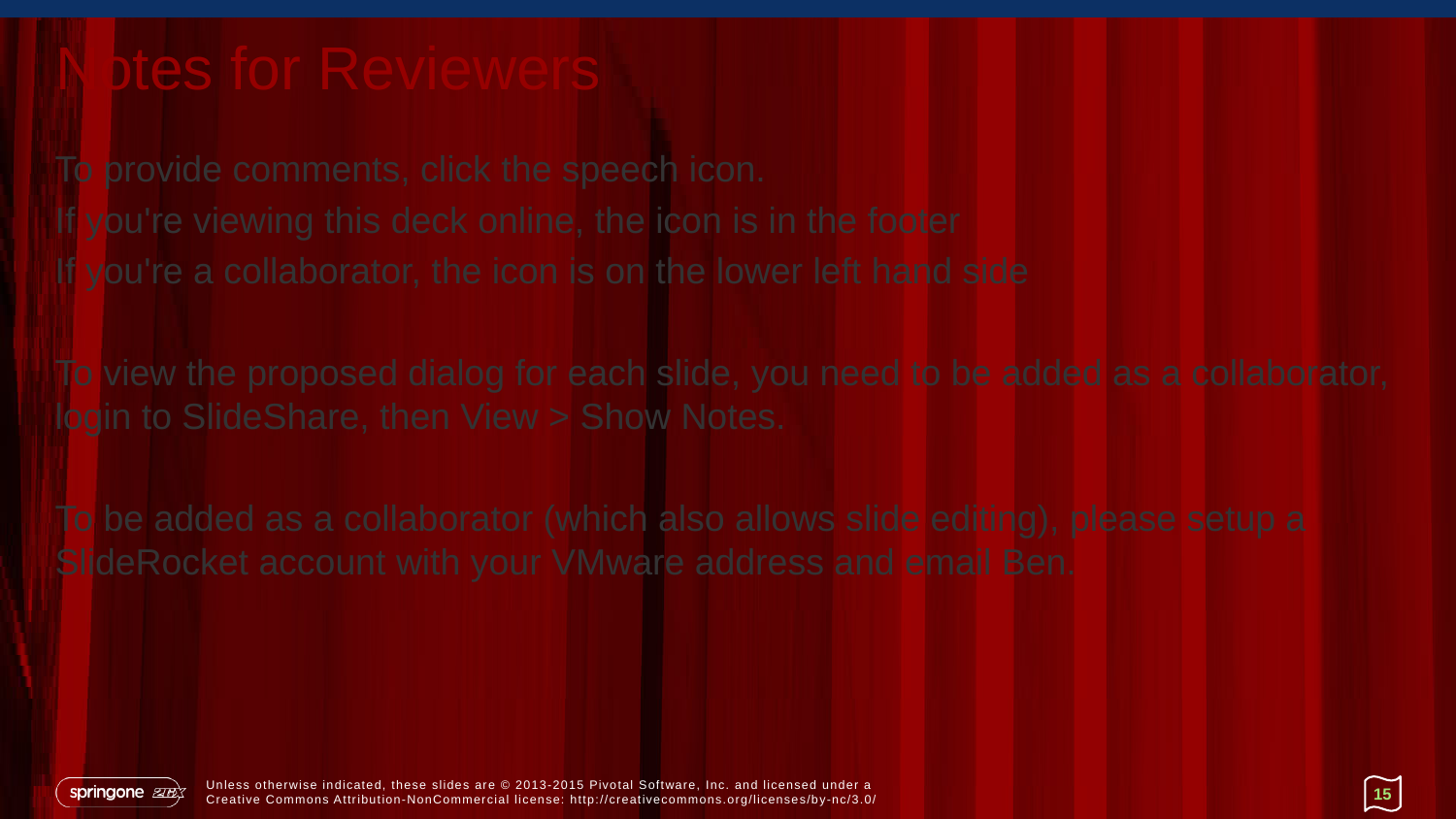

# Notes for Reviewers
To provide comments, click the speech icon.
If you're viewing this deck online, the icon is in the footer
If you're a collaborator, the icon is on the lower left hand side

To view the proposed dialog for each slide, you need to be added as a collaborator, login to SlideShare, then View > Show Notes.

To be added as a collaborator (which also allows slide editing), please setup a SlideRocket account with your VMware address and email Ben.

15